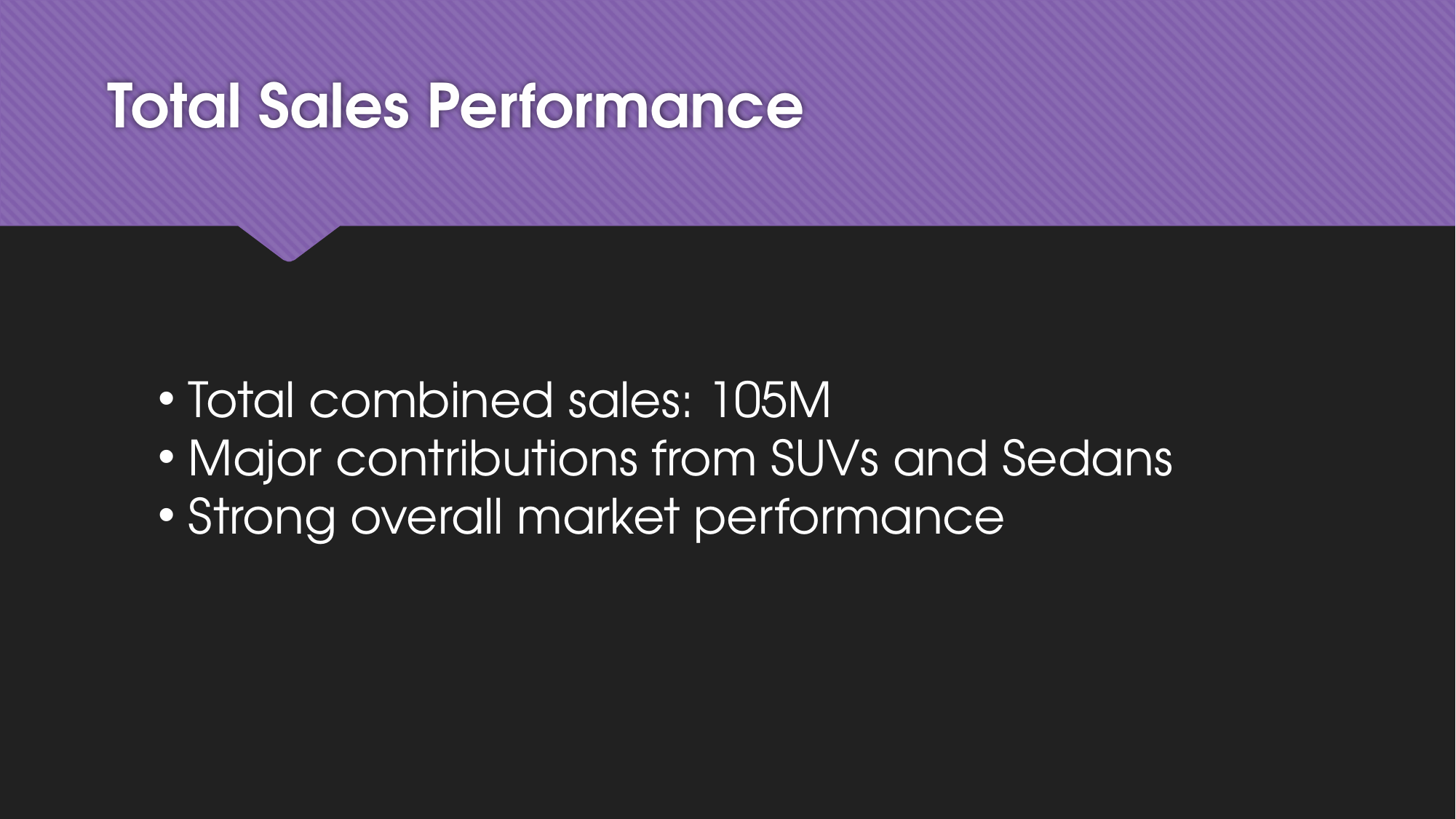

# Total Sales Performance
 Total combined sales: 105M
 Major contributions from SUVs and Sedans
 Strong overall market performance